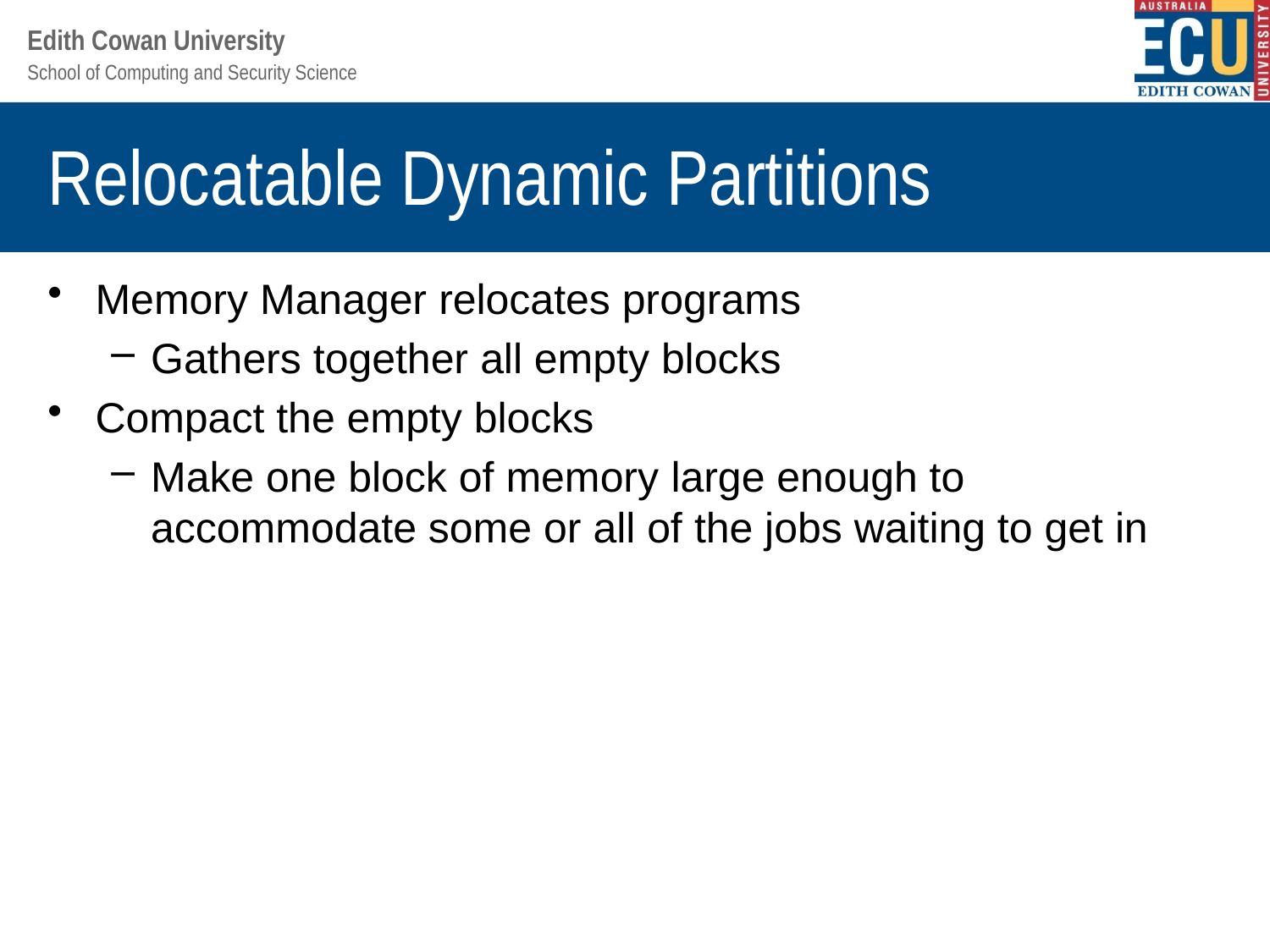

# Relocatable Dynamic Partitions
Memory Manager relocates programs
Gathers together all empty blocks
Compact the empty blocks
Make one block of memory large enough to accommodate some or all of the jobs waiting to get in

Understanding Operating Systems, Sixth Edition
36